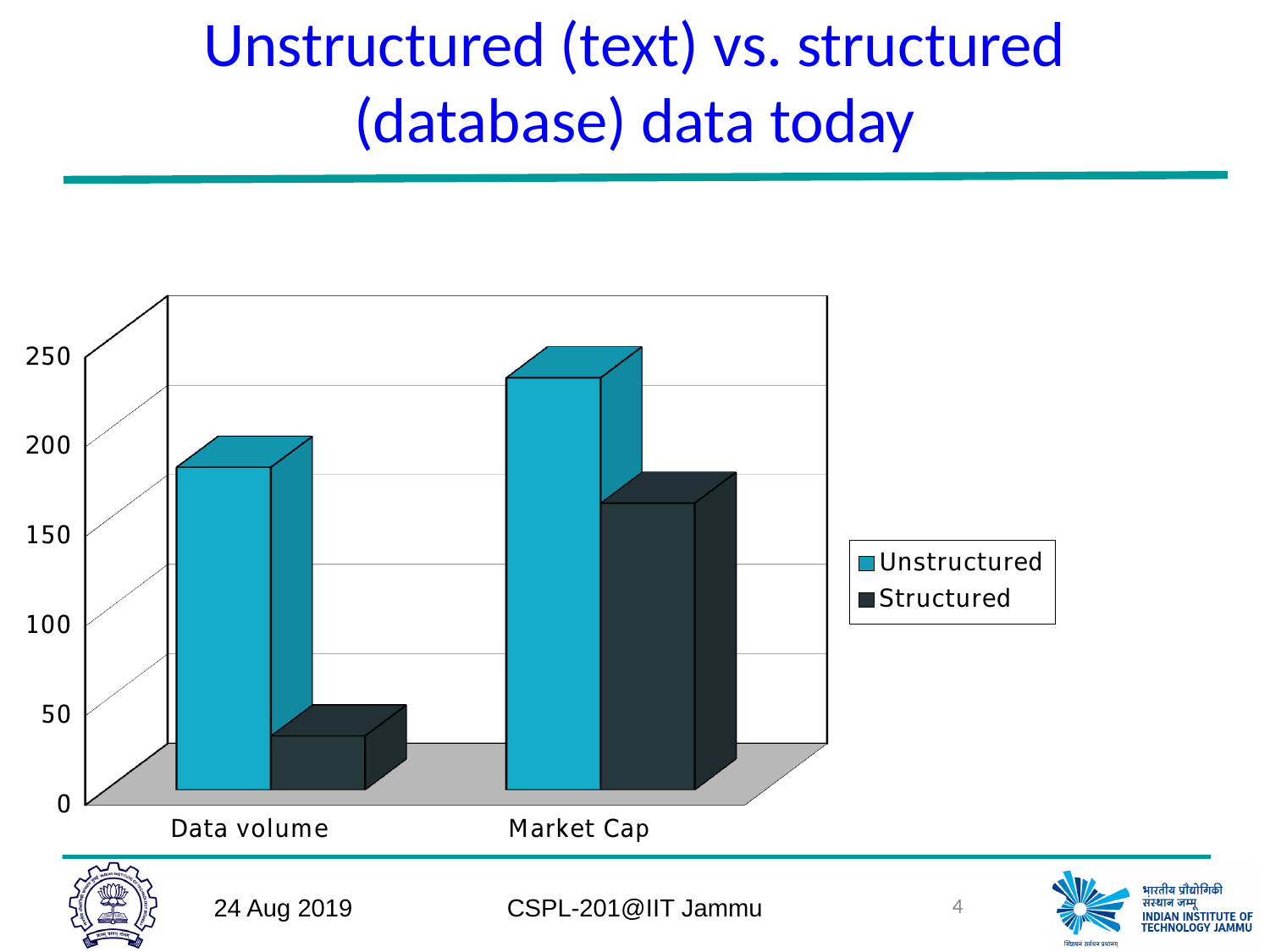

# Unstructured (text) vs. structured (database) data today

[unsupported chart]

24 Aug 2019
CSPL-201@IIT Jammu
4